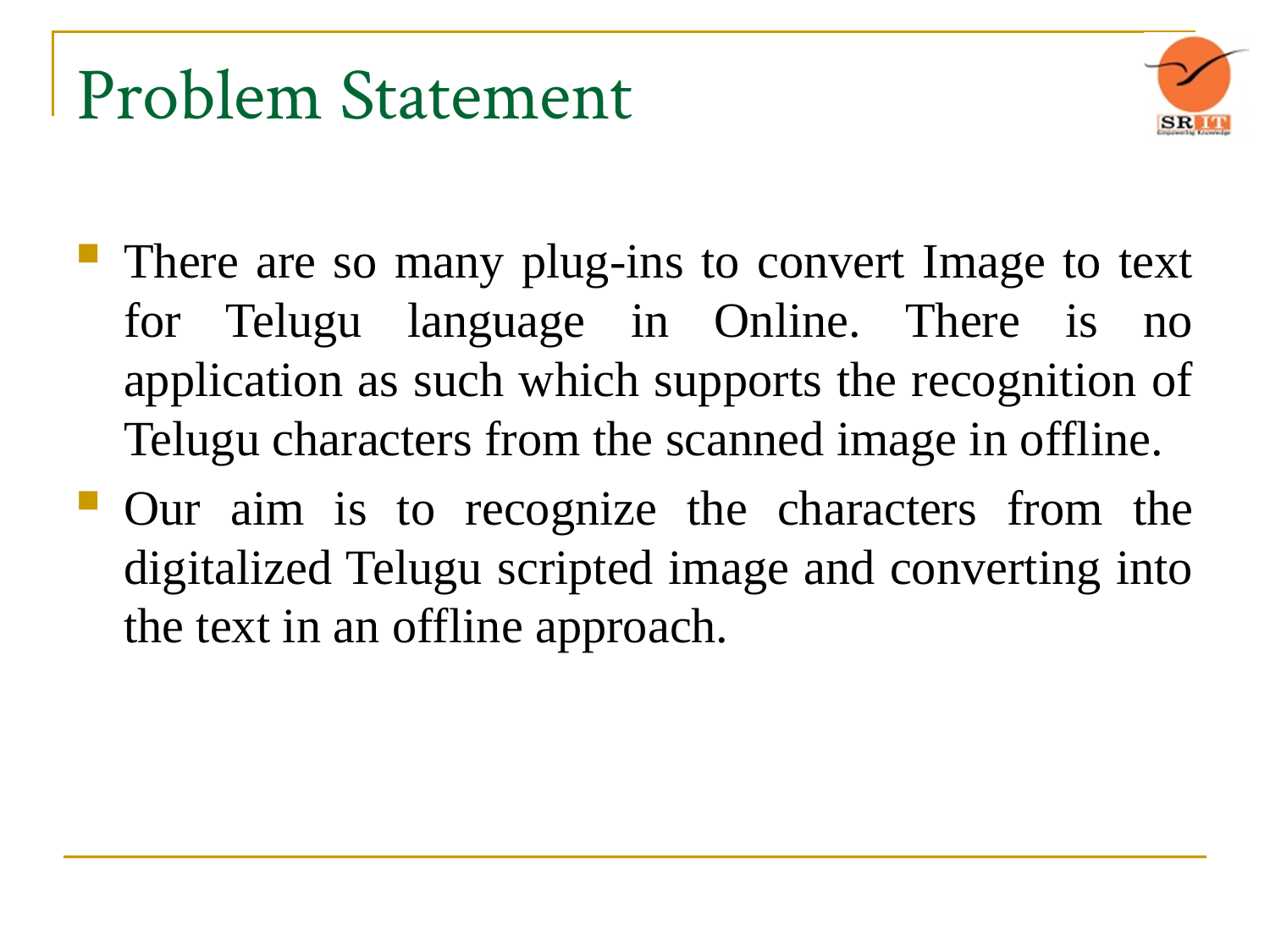

# Problem Statement
There are so many plug-ins to convert Image to text for Telugu language in Online. There is no application as such which supports the recognition of Telugu characters from the scanned image in offline.
Our aim is to recognize the characters from the digitalized Telugu scripted image and converting into the text in an offline approach.